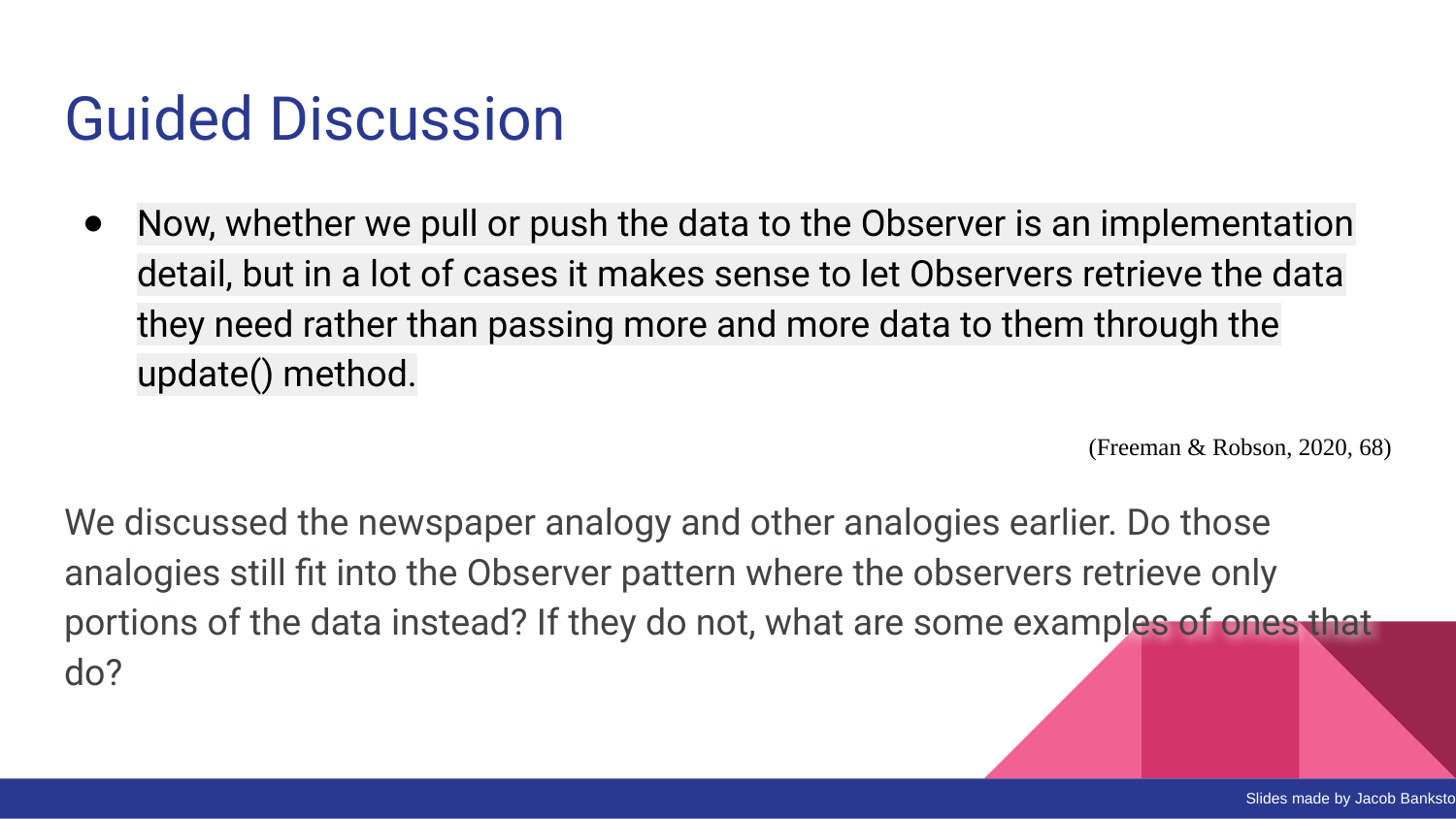

# Guided Discussion
Now, whether we pull or push the data to the Observer is an implementation detail, but in a lot of cases it makes sense to let Observers retrieve the data they need rather than passing more and more data to them through the update() method.
(Freeman & Robson, 2020, 68)
We discussed the newspaper analogy and other analogies earlier. Do those analogies still fit into the Observer pattern where the observers retrieve only portions of the data instead? If they do not, what are some examples of ones that do?
Slides made by Jacob Bankston